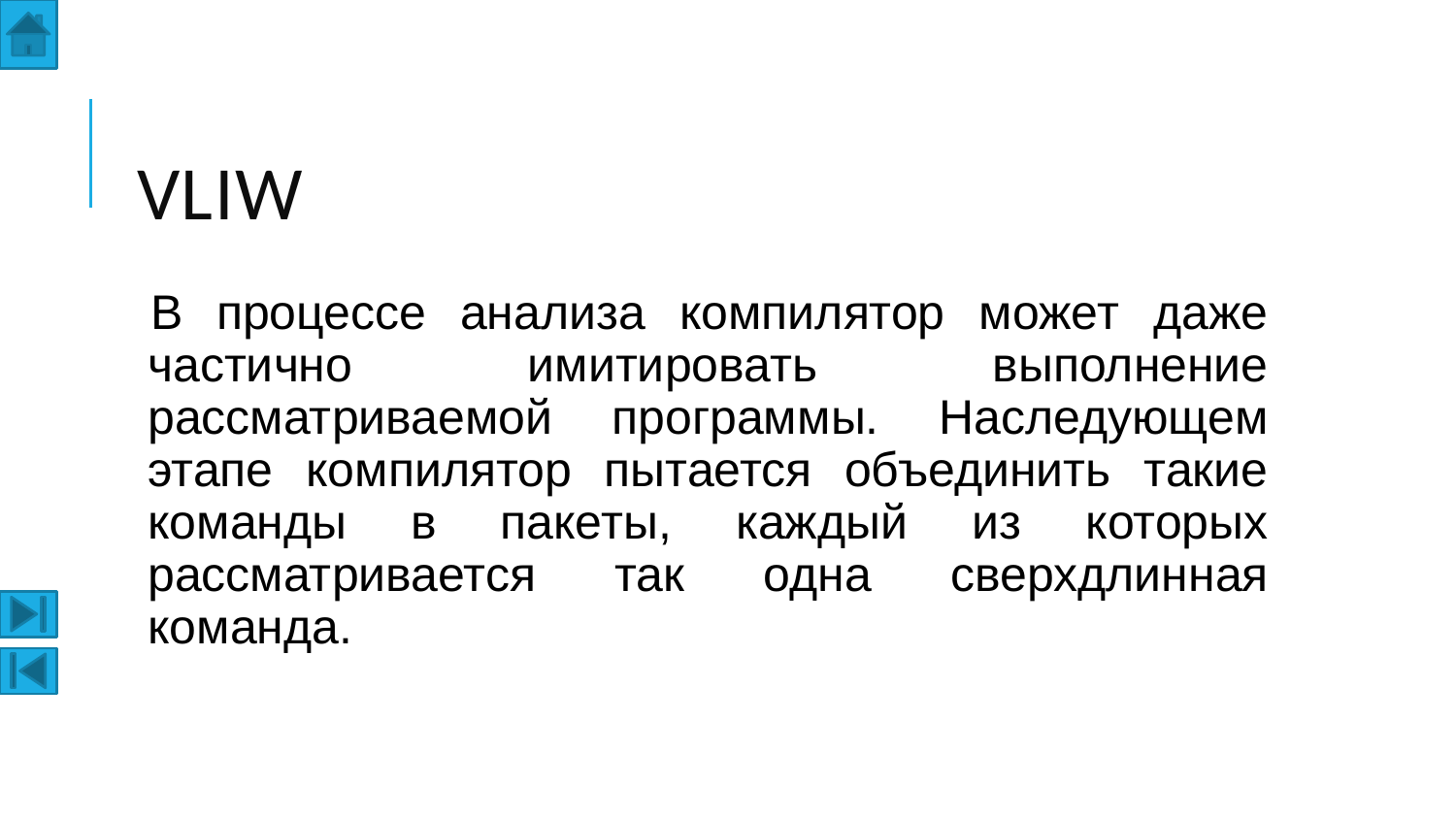

# VLIW
В процессе анализа компилятор может даже частично имитировать выполнение рассматриваемой программы. Наследующем этапе компилятор пытается объединить такие команды в пакеты, каждый из которых рассматривается так одна сверхдлинная команда.